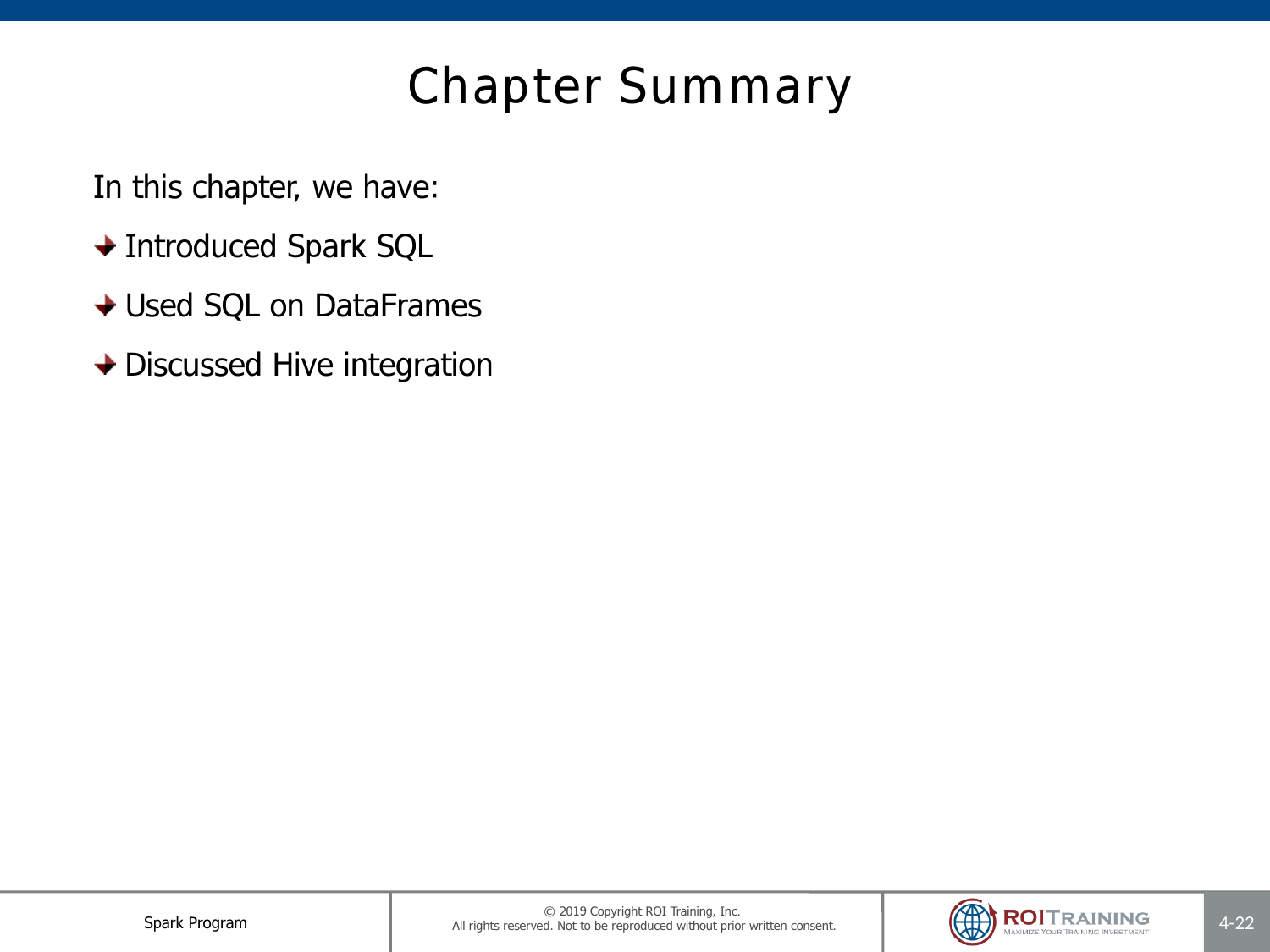

# Chapter Summary
In this chapter, we have:
Introduced Spark SQL
Used SQL on DataFrames
Discussed Hive integration